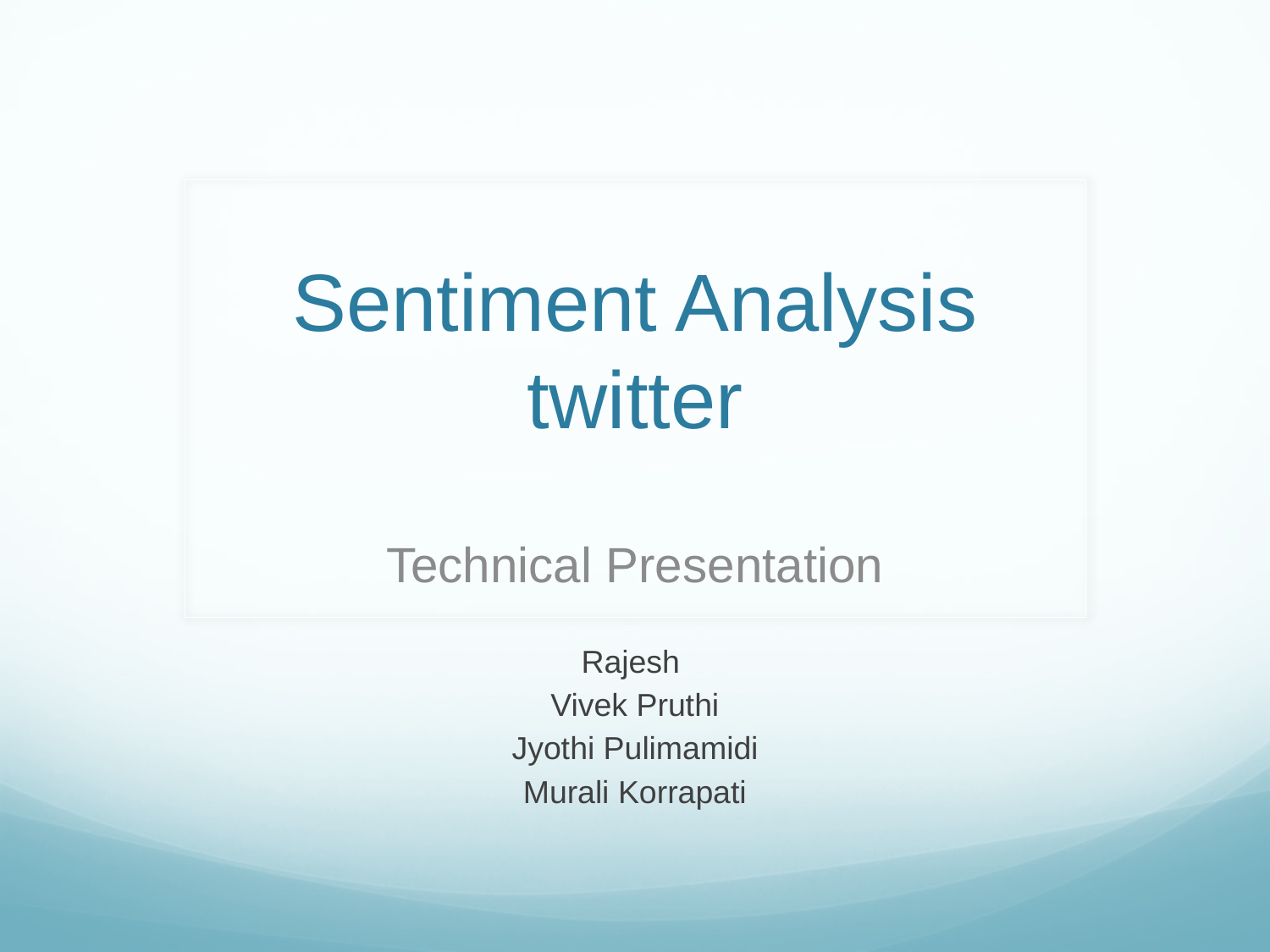

# Sentiment Analysis twitter
Technical Presentation

Rajesh
Vivek Pruthi
Jyothi Pulimamidi
Murali Korrapati